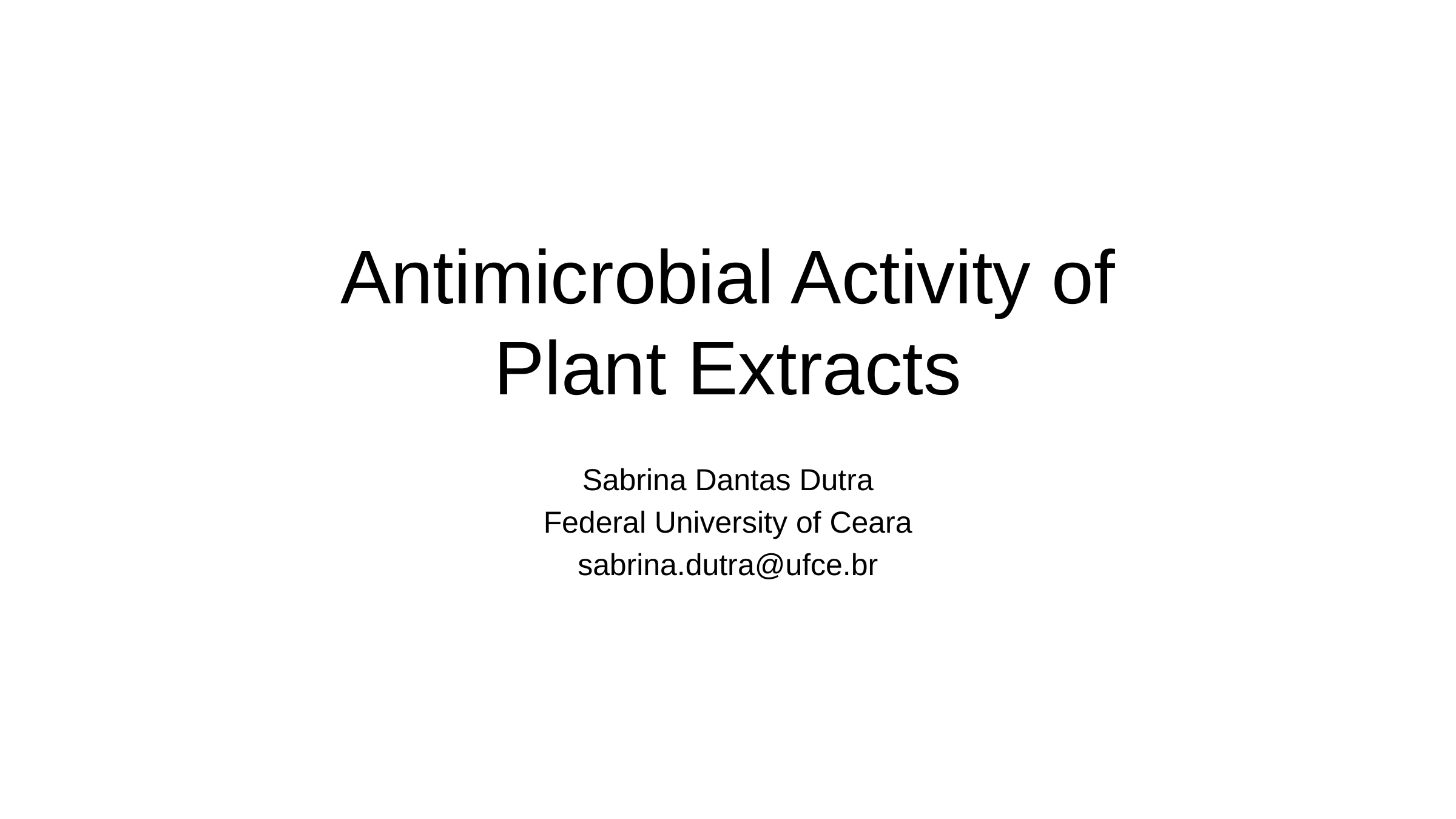

# Antimicrobial Activity of Plant Extracts
Sabrina Dantas Dutra
Federal University of Ceara
sabrina.dutra@ufce.br